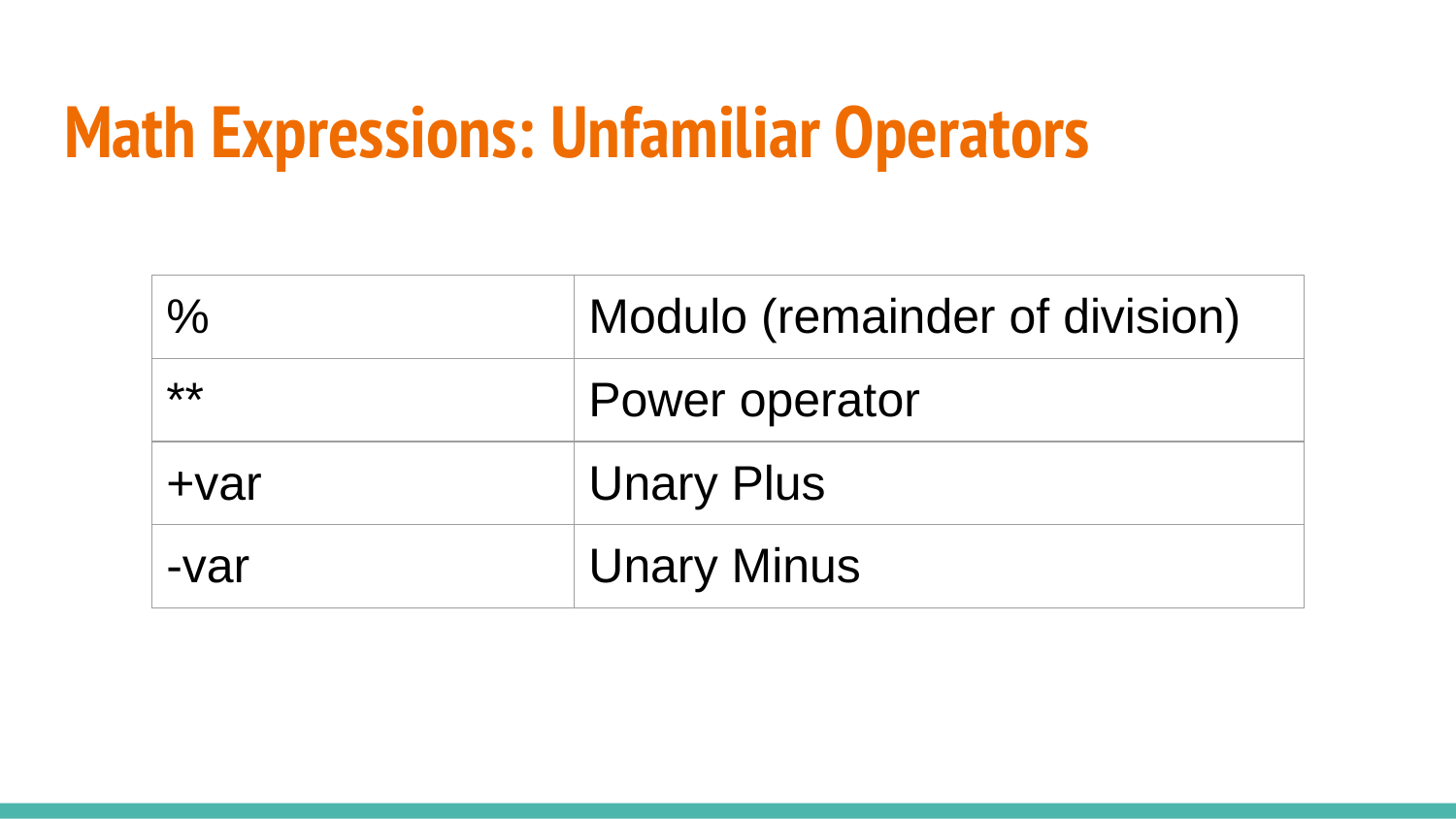

# Math Expressions: Unfamiliar Operators
| % | Modulo (remainder of division) |
| --- | --- |
| \*\* | Power operator |
| +var | Unary Plus |
| -var | Unary Minus |